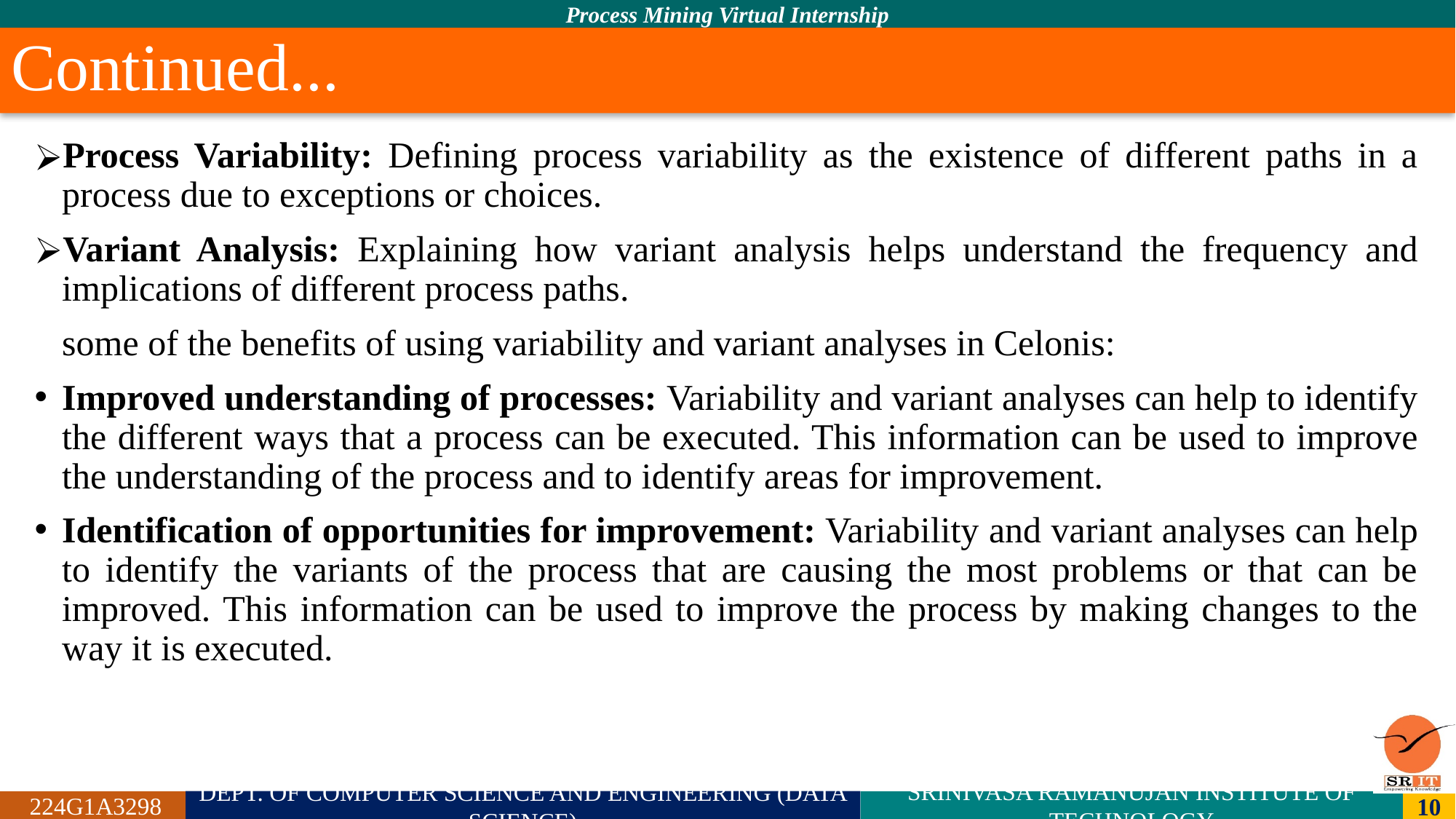

# Continued...
Process Variability: Defining process variability as the existence of different paths in a process due to exceptions or choices.
Variant Analysis: Explaining how variant analysis helps understand the frequency and implications of different process paths.
   some of the benefits of using variability and variant analyses in Celonis:
Improved understanding of processes: Variability and variant analyses can help to identify the different ways that a process can be executed. This information can be used to improve the understanding of the process and to identify areas for improvement.
Identification of opportunities for improvement: Variability and variant analyses can help to identify the variants of the process that are causing the most problems or that can be improved. This information can be used to improve the process by making changes to the way it is executed.